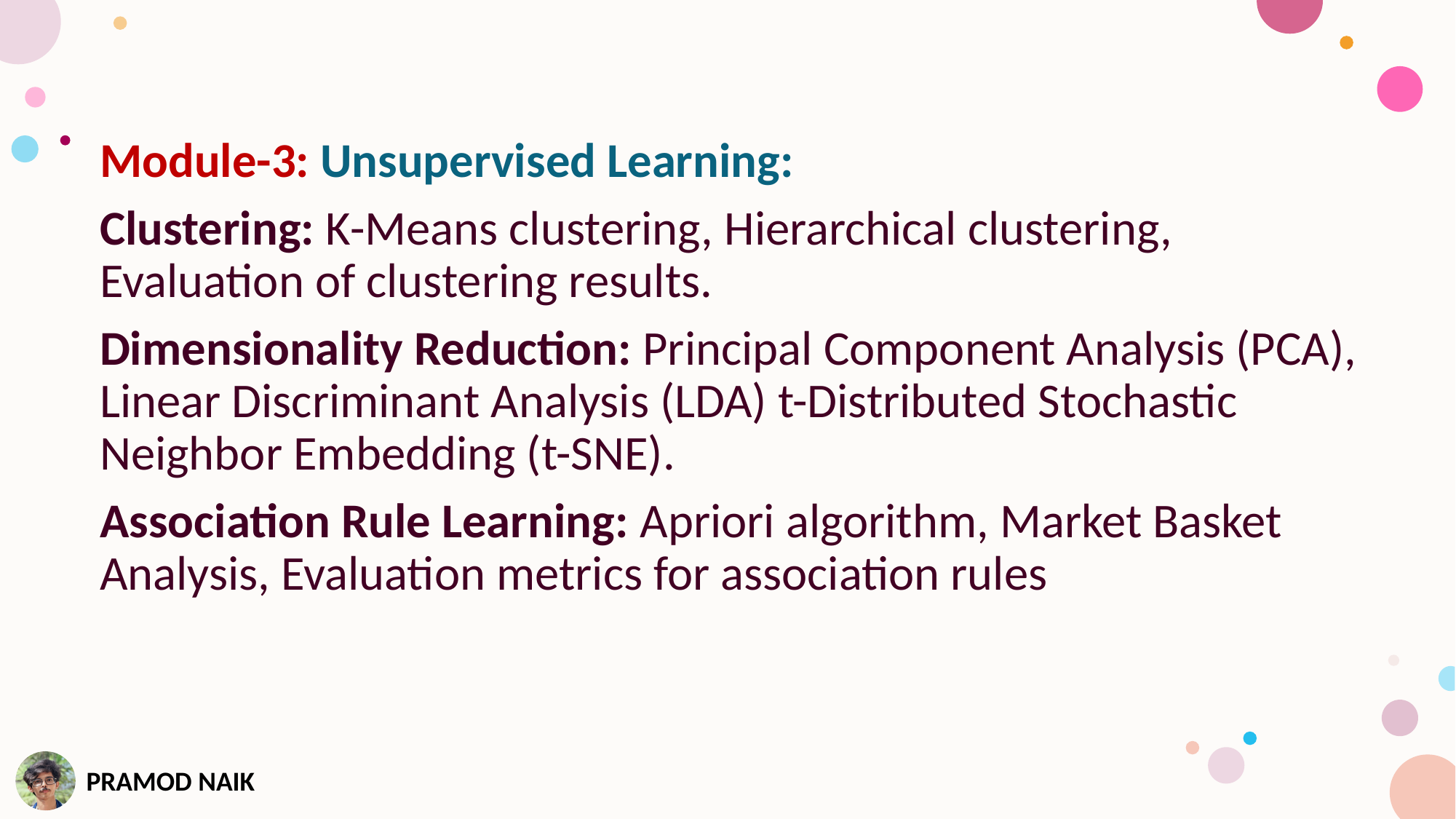

Module-3: Unsupervised Learning:
Clustering: K-Means clustering, Hierarchical clustering, Evaluation of clustering results.
Dimensionality Reduction: Principal Component Analysis (PCA), Linear Discriminant Analysis (LDA) t-Distributed Stochastic Neighbor Embedding (t-SNE).
Association Rule Learning: Apriori algorithm, Market Basket Analysis, Evaluation metrics for association rules